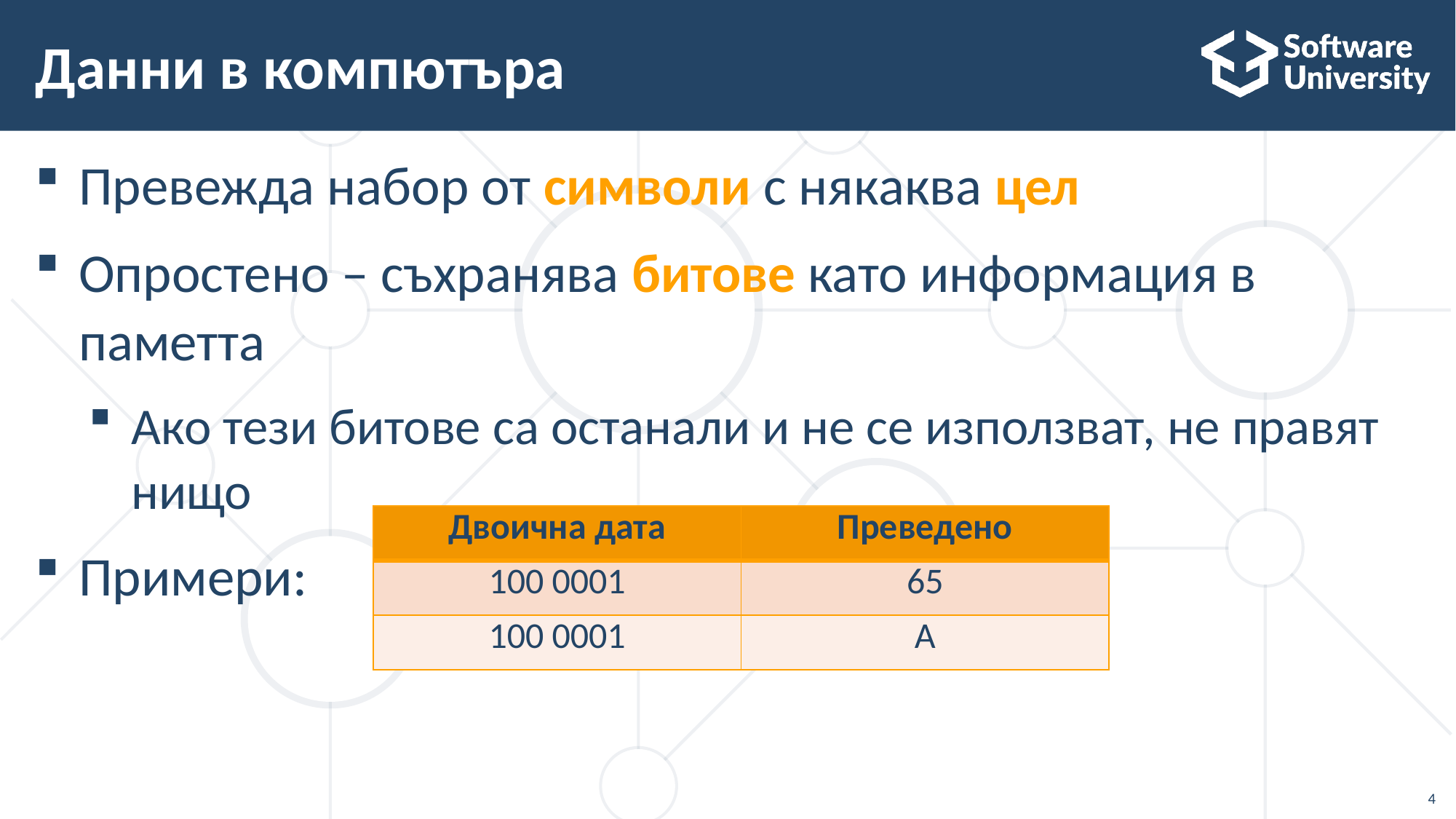

# Данни в компютъра
Превежда набор от символи с някаква цел
Опростено – съхранява битове като информация в паметта
Ако тези битове са останали и не се използват, не правят нищо
Примери:

| Двоична дата | Преведено |
| --- | --- |
| 100 0001 | 65 |
| 100 0001 | A |
4